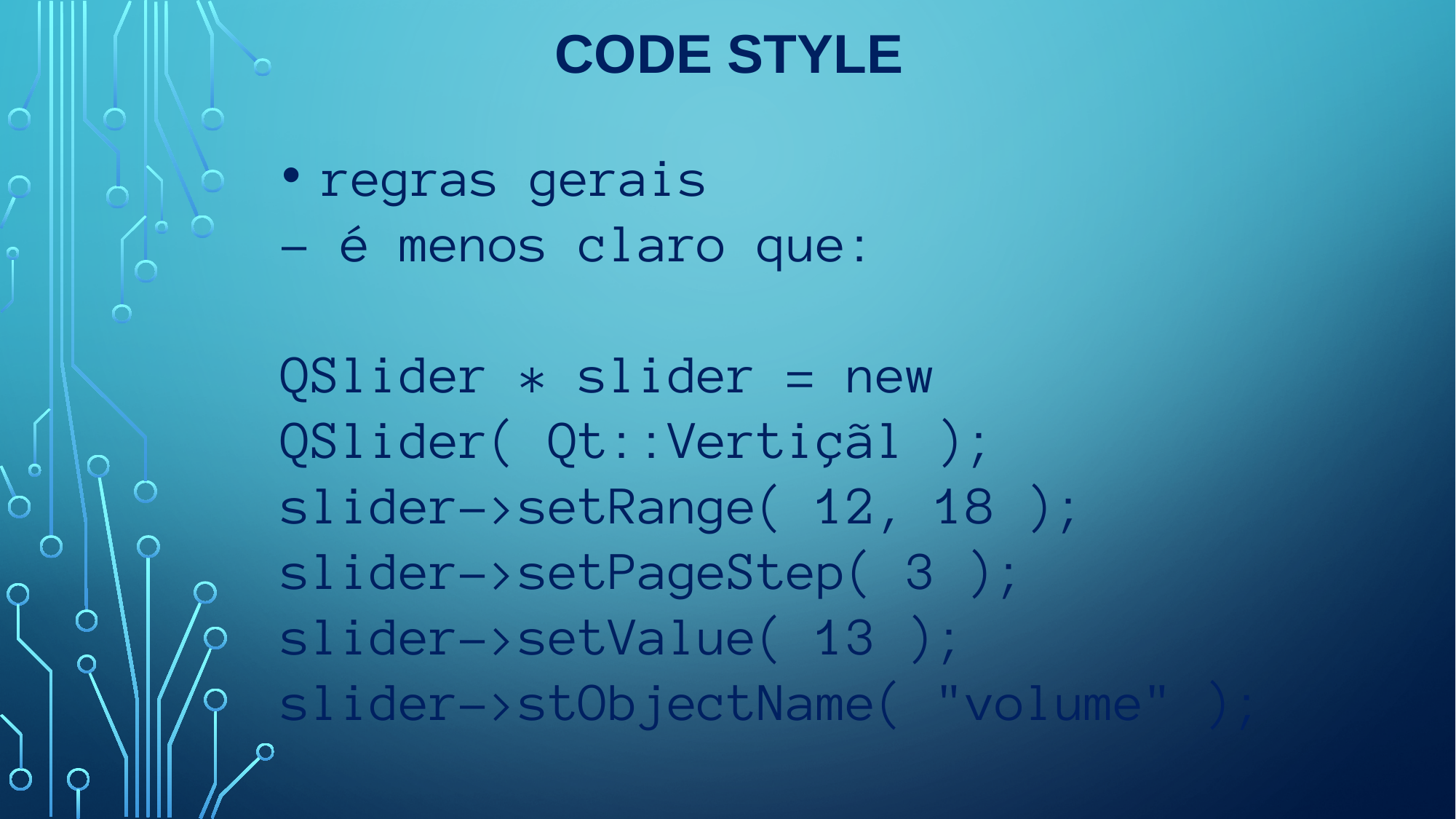

# Code Style
regras gerais
- é menos claro que:

QSlider * slider = new QSlider( Qt::Vertiçãl );
slider->setRange( 12, 18 );    slider->setPageStep( 3 );
slider->setValue( 13 );
slider->stObjectName( "volume" );